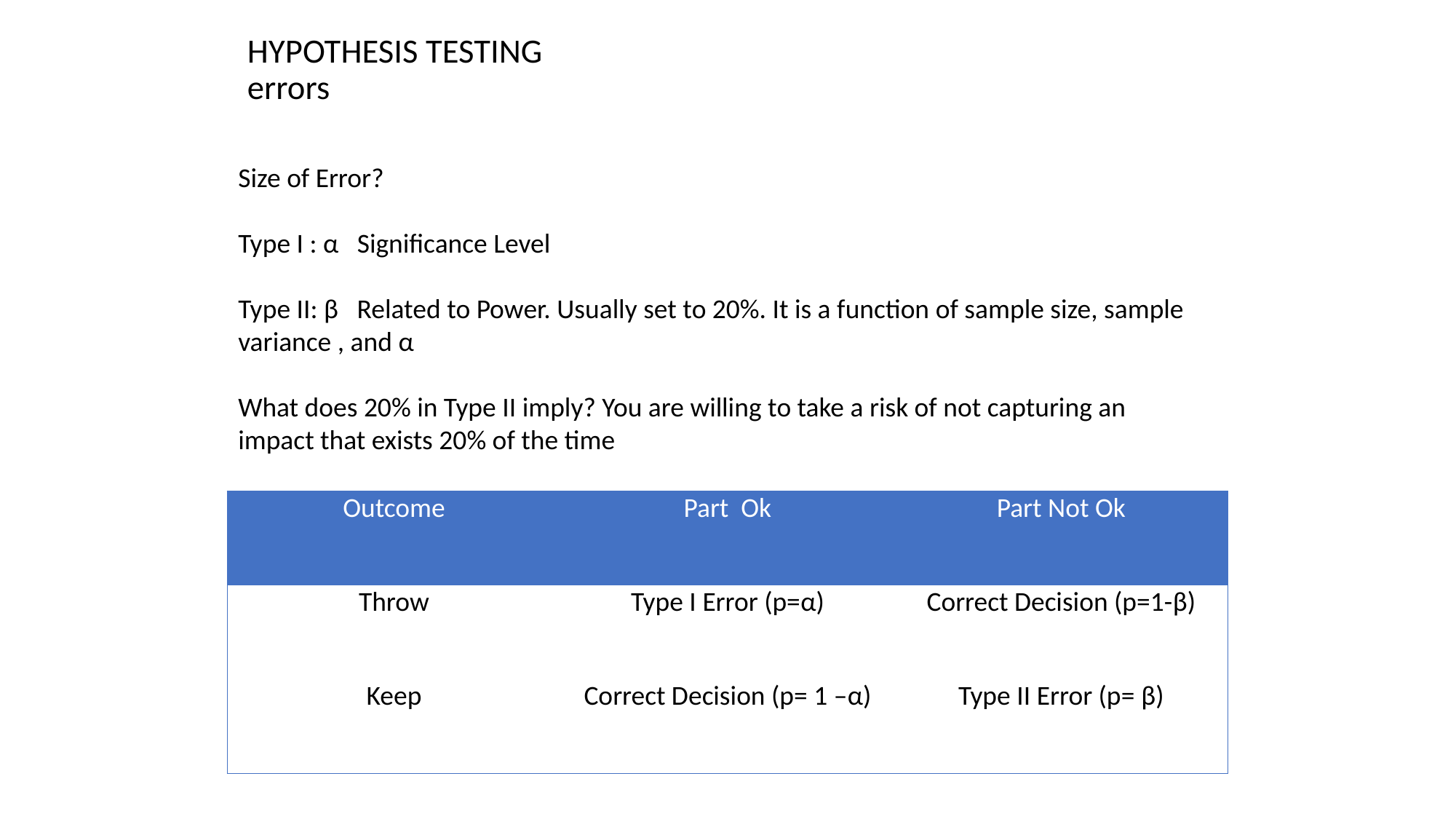

# HYPOTHESIS TESTING errors
Size of Error?

Type I : α   Significance Level

Type II: β   Related to Power. Usually set to 20%. It is a function of sample size, sample variance , and α

What does 20% in Type II imply? You are willing to take a risk of not capturing an impact that exists 20% of the time

| Outcome | Part Ok | Part Not Ok |
| --- | --- | --- |
| Throw | Type I Error (p=α) | Correct Decision (p=1-β) |
| Keep | Correct Decision (p= 1 –α) | Type II Error (p= β) |